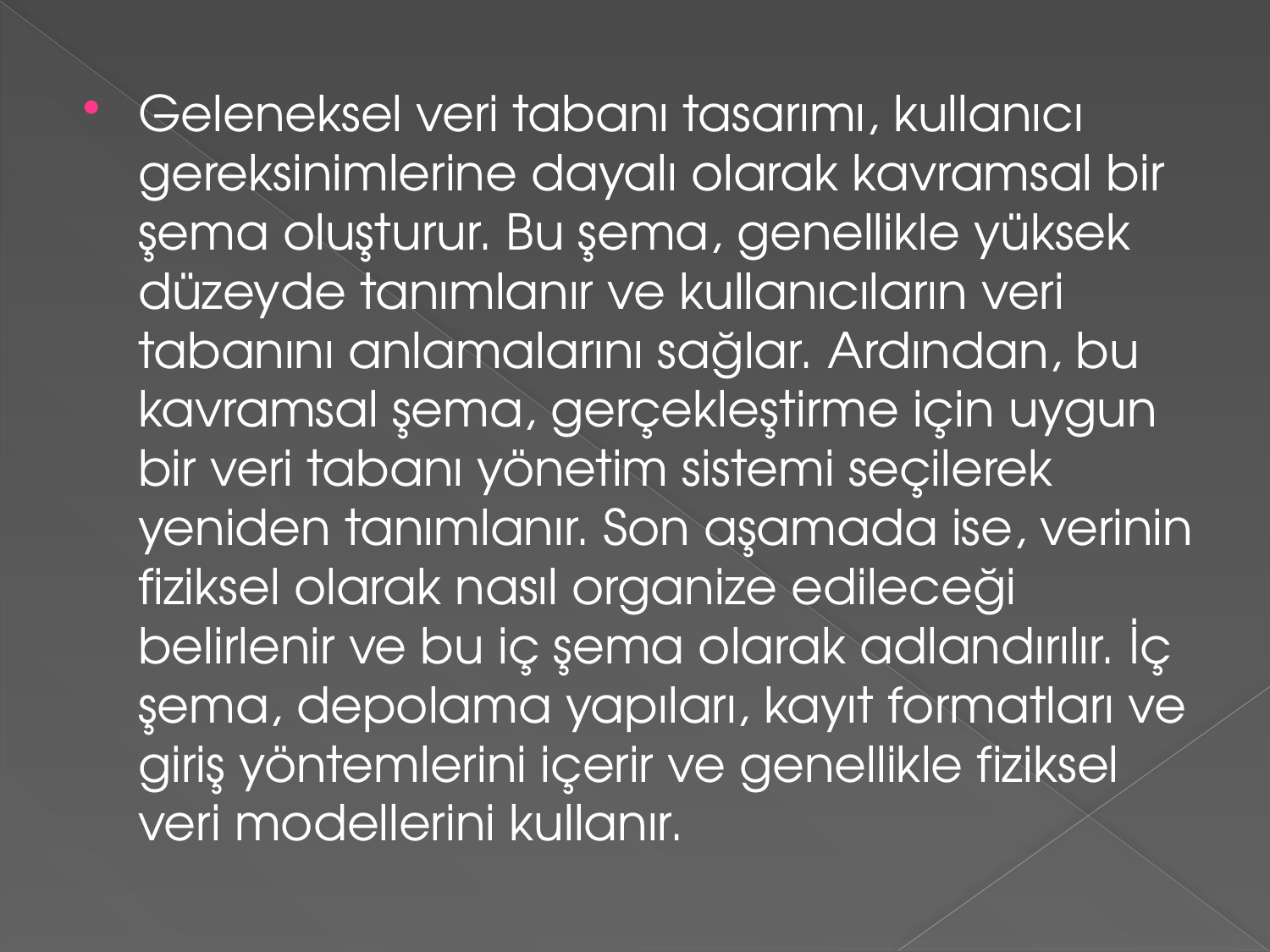

Geleneksel veri tabanı tasarımı, kullanıcı gereksinimlerine dayalı olarak kavramsal bir şema oluşturur. Bu şema, genellikle yüksek düzeyde tanımlanır ve kullanıcıların veri tabanını anlamalarını sağlar. Ardından, bu kavramsal şema, gerçekleştirme için uygun bir veri tabanı yönetim sistemi seçilerek yeniden tanımlanır. Son aşamada ise, verinin fiziksel olarak nasıl organize edileceği belirlenir ve bu iç şema olarak adlandırılır. İç şema, depolama yapıları, kayıt formatları ve giriş yöntemlerini içerir ve genellikle fiziksel veri modellerini kullanır.